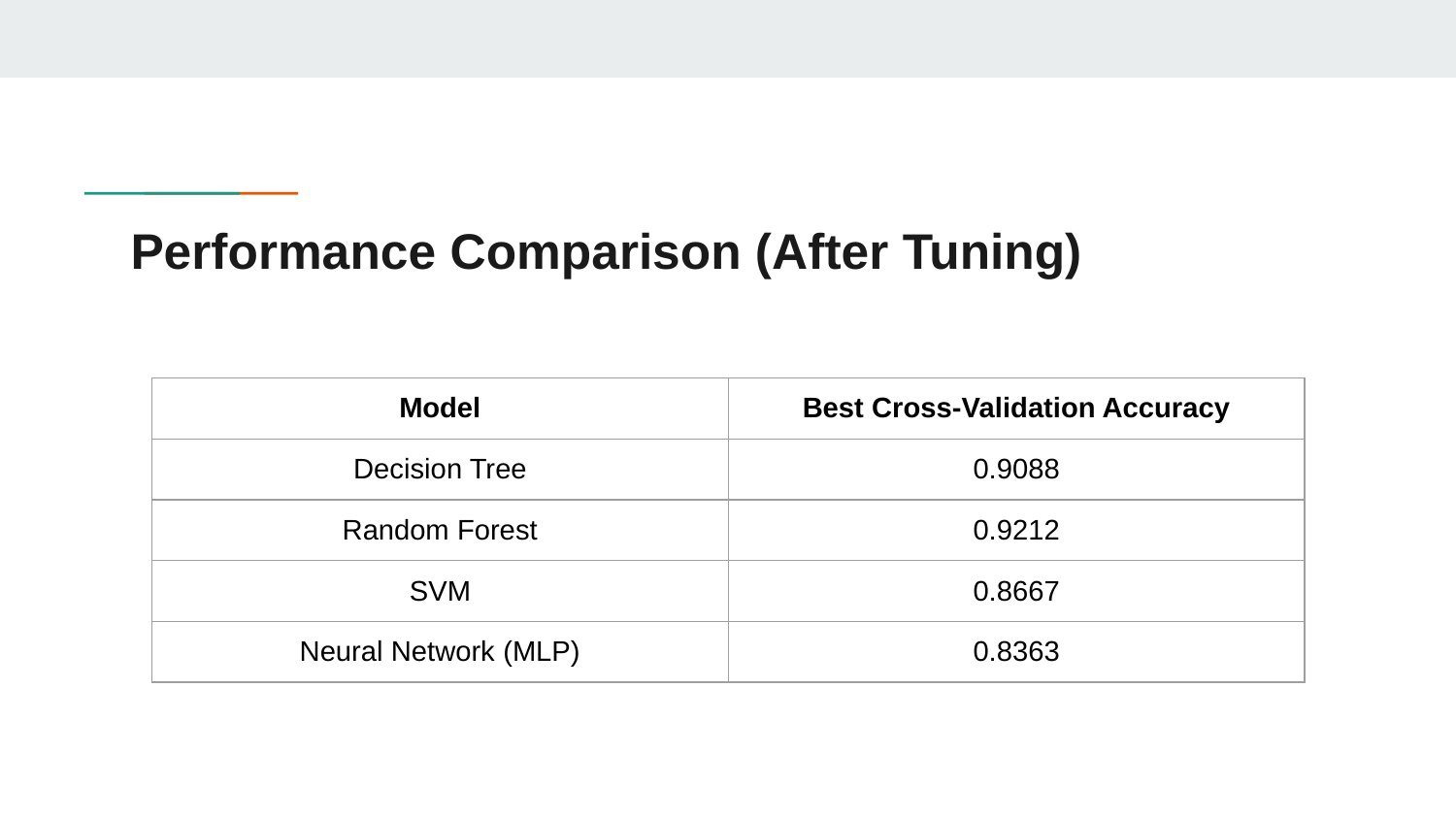

# Performance Comparison (After Tuning)
| Model | Best Cross-Validation Accuracy |
| --- | --- |
| Decision Tree | 0.9088 |
| Random Forest | 0.9212 |
| SVM | 0.8667 |
| Neural Network (MLP) | 0.8363 |